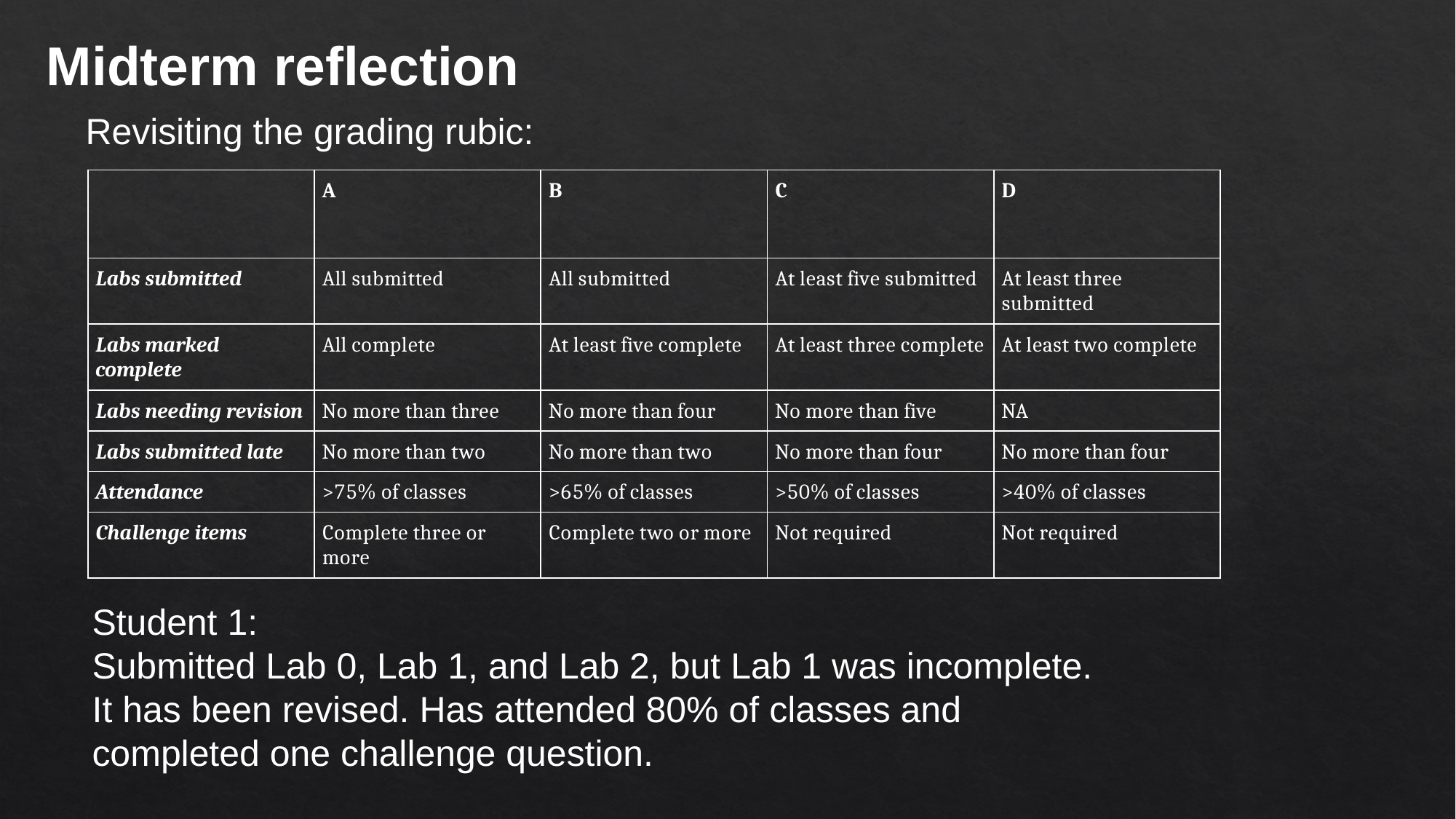

Midterm reflection
Revisiting the grading rubic:

|  | A | B | C | D |
| --- | --- | --- | --- | --- |
| Labs submitted | All submitted | All submitted | At least five submitted | At least three submitted |
| Labs marked complete | All complete | At least five complete | At least three complete | At least two complete |
| Labs needing revision | No more than three | No more than four | No more than five | NA |
| Labs submitted late | No more than two | No more than two | No more than four | No more than four |
| Attendance | >75% of classes | >65% of classes | >50% of classes | >40% of classes |
| Challenge items | Complete three or more | Complete two or more | Not required | Not required |
Student 1:
Submitted Lab 0, Lab 1, and Lab 2, but Lab 1 was incomplete. It has been revised. Has attended 80% of classes and completed one challenge question.